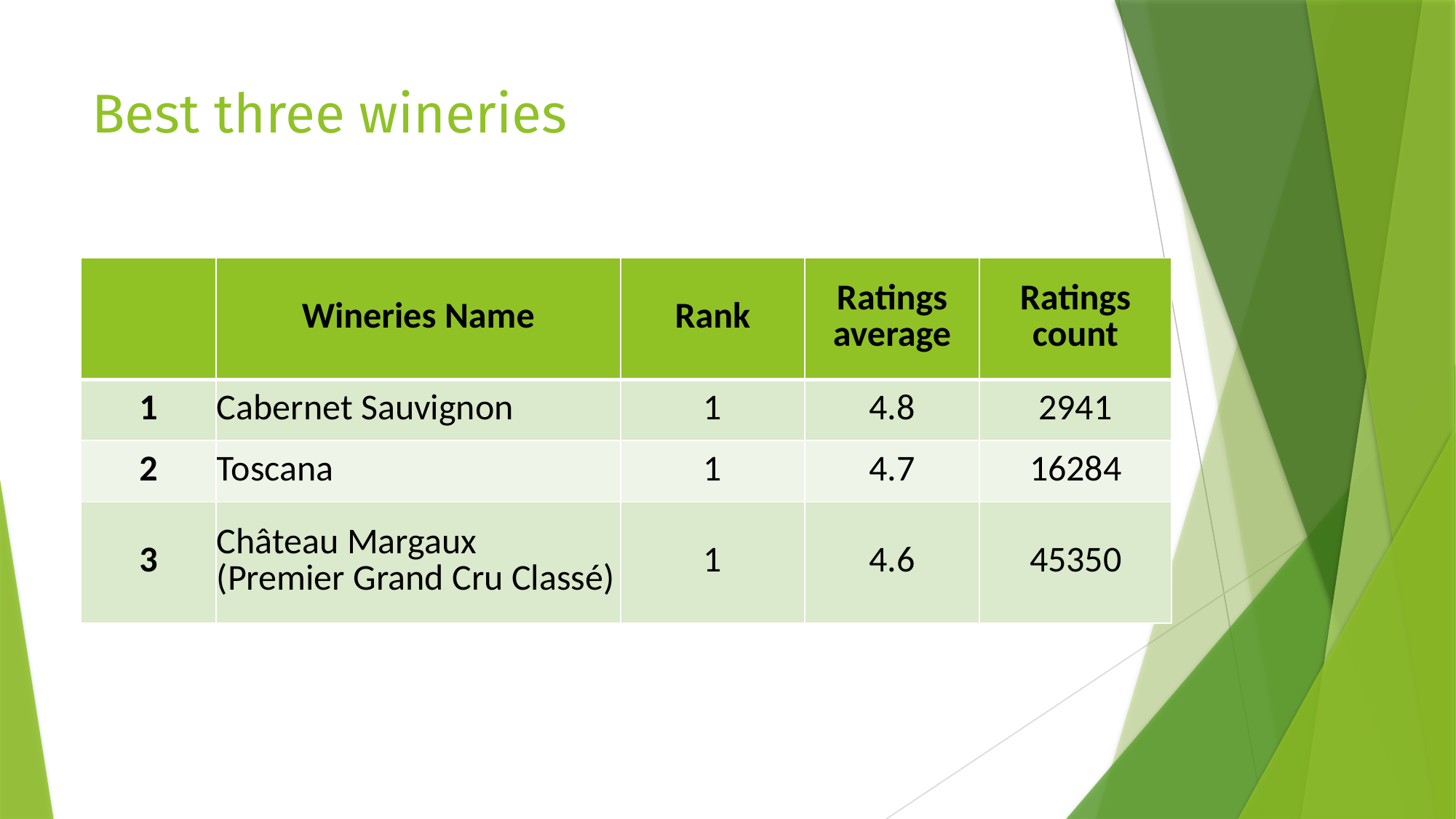

# Best three wineries
|  | Wineries Name | Rank | Ratings average | Ratings count |
| --- | --- | --- | --- | --- |
| 1 | Cabernet Sauvignon | 1 | 4.8 | 2941 |
| 2 | Toscana | 1 | 4.7 | 16284 |
| 3 | Château Margaux (Premier Grand Cru Classé) | 1 | 4.6 | 45350 |